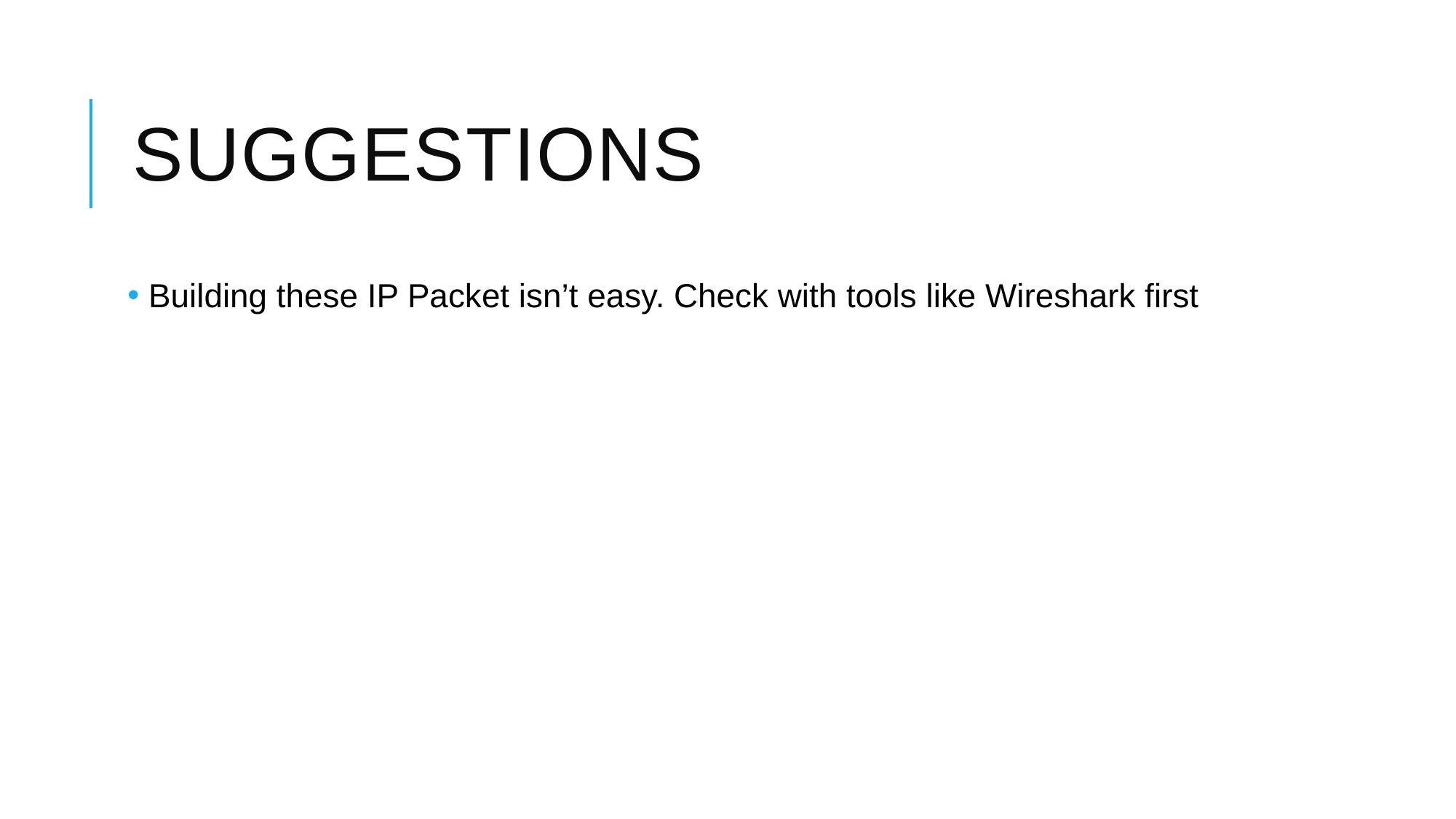

# Suggestions
 Building these IP Packet isn’t easy. Check with tools like Wireshark first